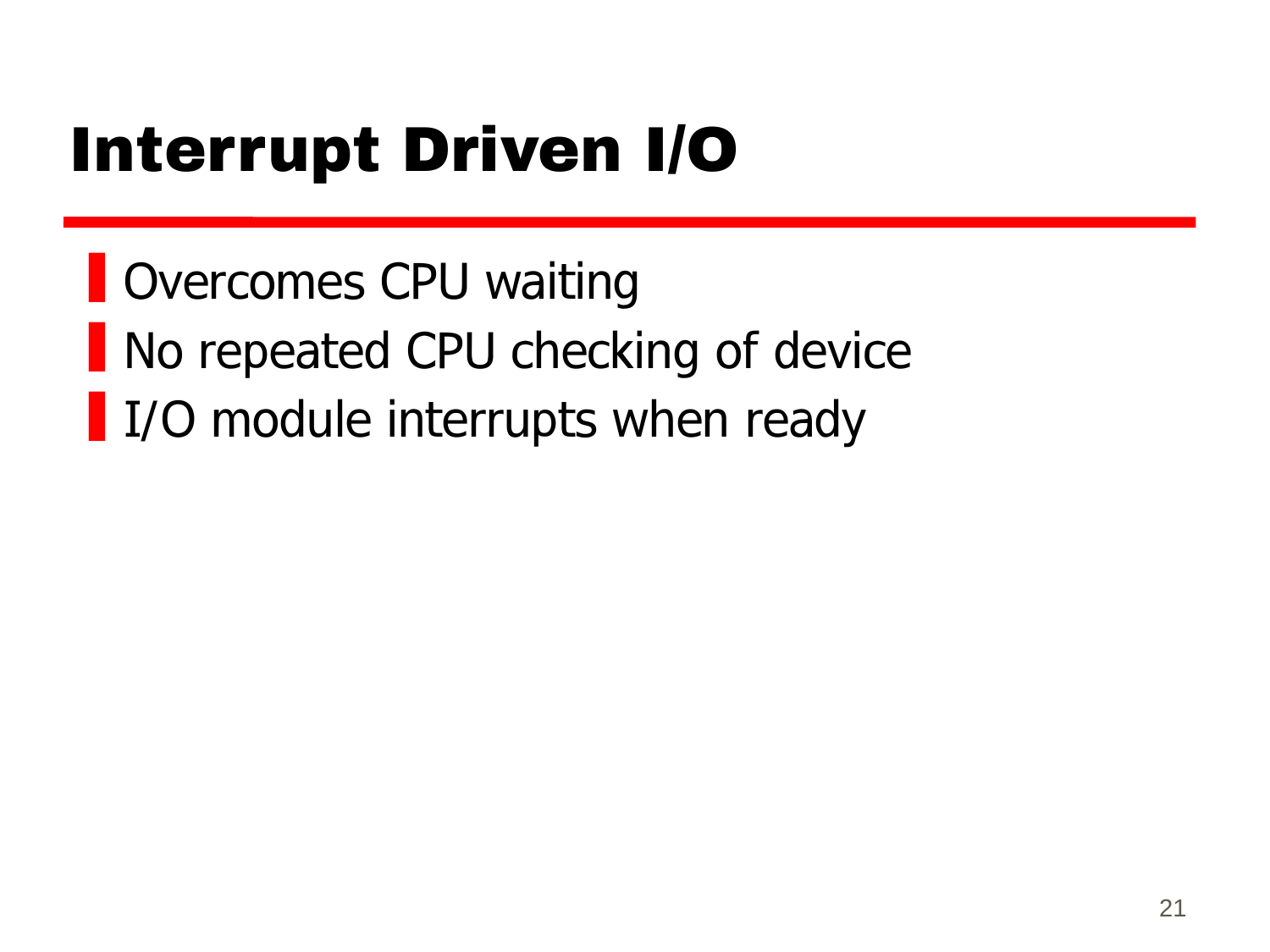

# Interrupt Driven I/O
Overcomes CPU waiting
No repeated CPU checking of device
I/O module interrupts when ready
21